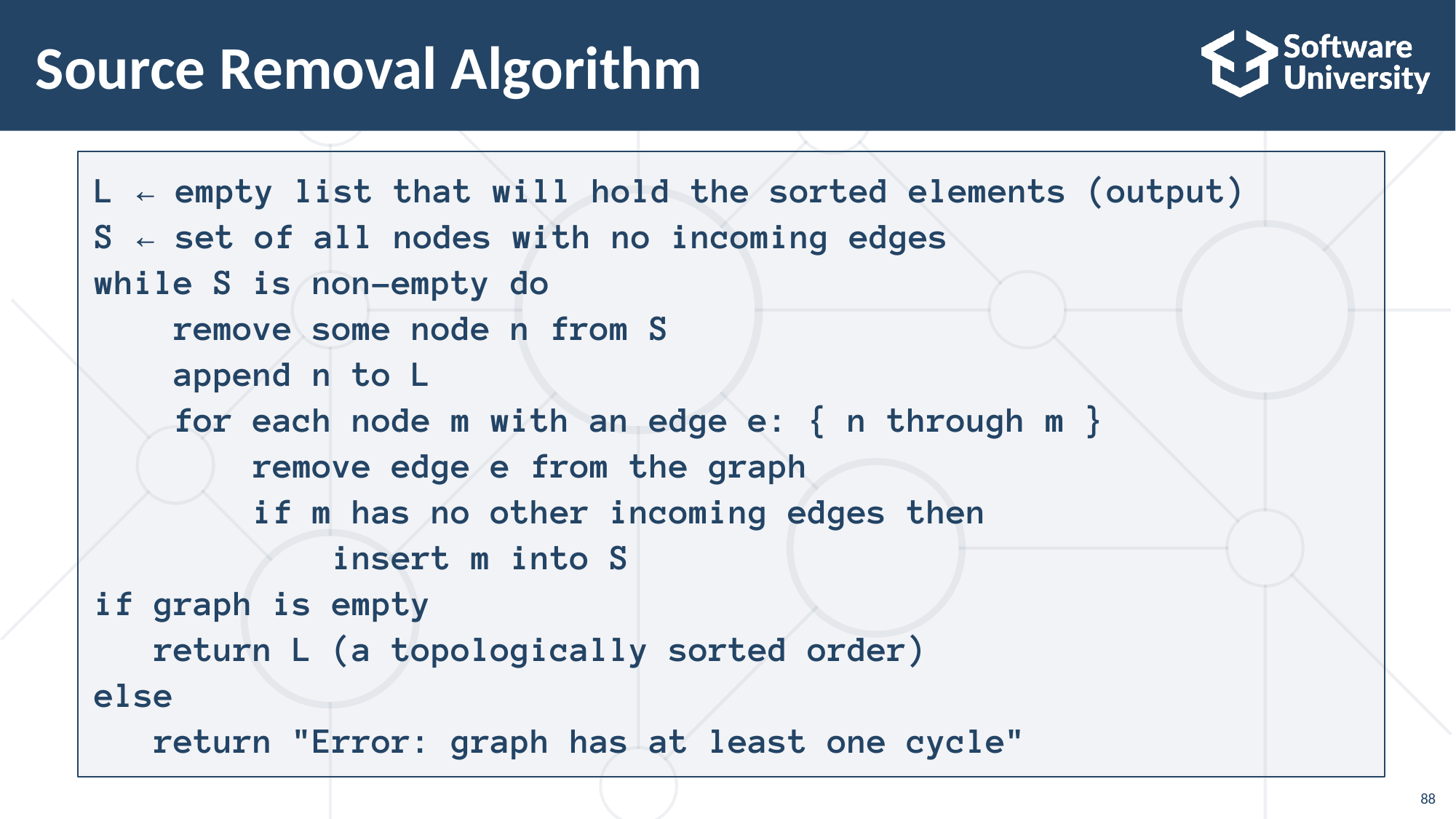

# Source Removal Algorithm
L ← empty list that will hold the sorted elements (output)
S ← set of all nodes with no incoming edges
while S is non-empty do
    remove some node n from S
    append n to L
    for each node m with an edge e: { n through m }
        remove edge e from the graph
        if m has no other incoming edges then
            insert m into S
if graph is empty
   return L (a topologically sorted order)
else
   return "Error: graph has at least one cycle"
88